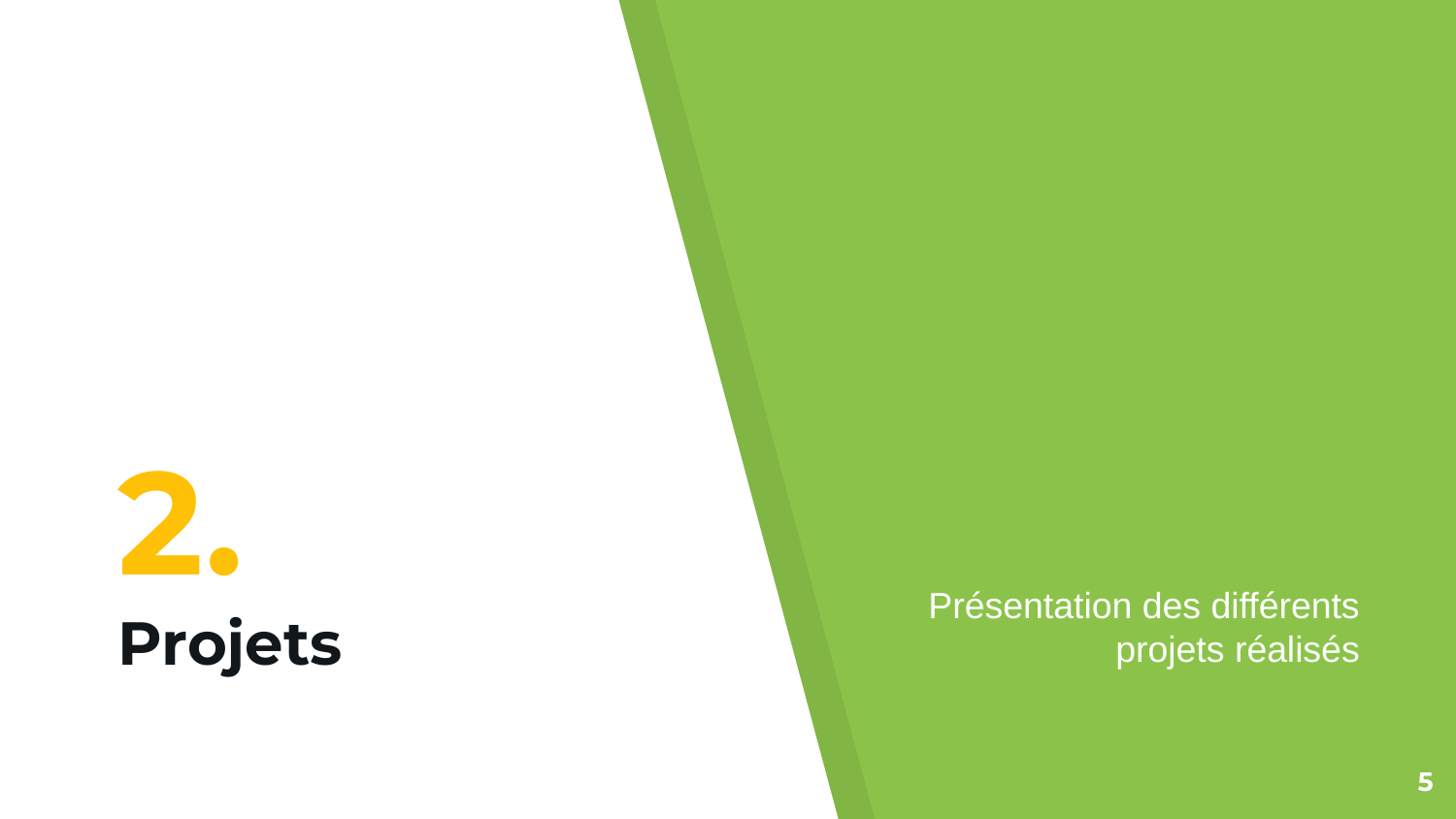

# 2.
Projets
Présentation des différents projets réalisés
5